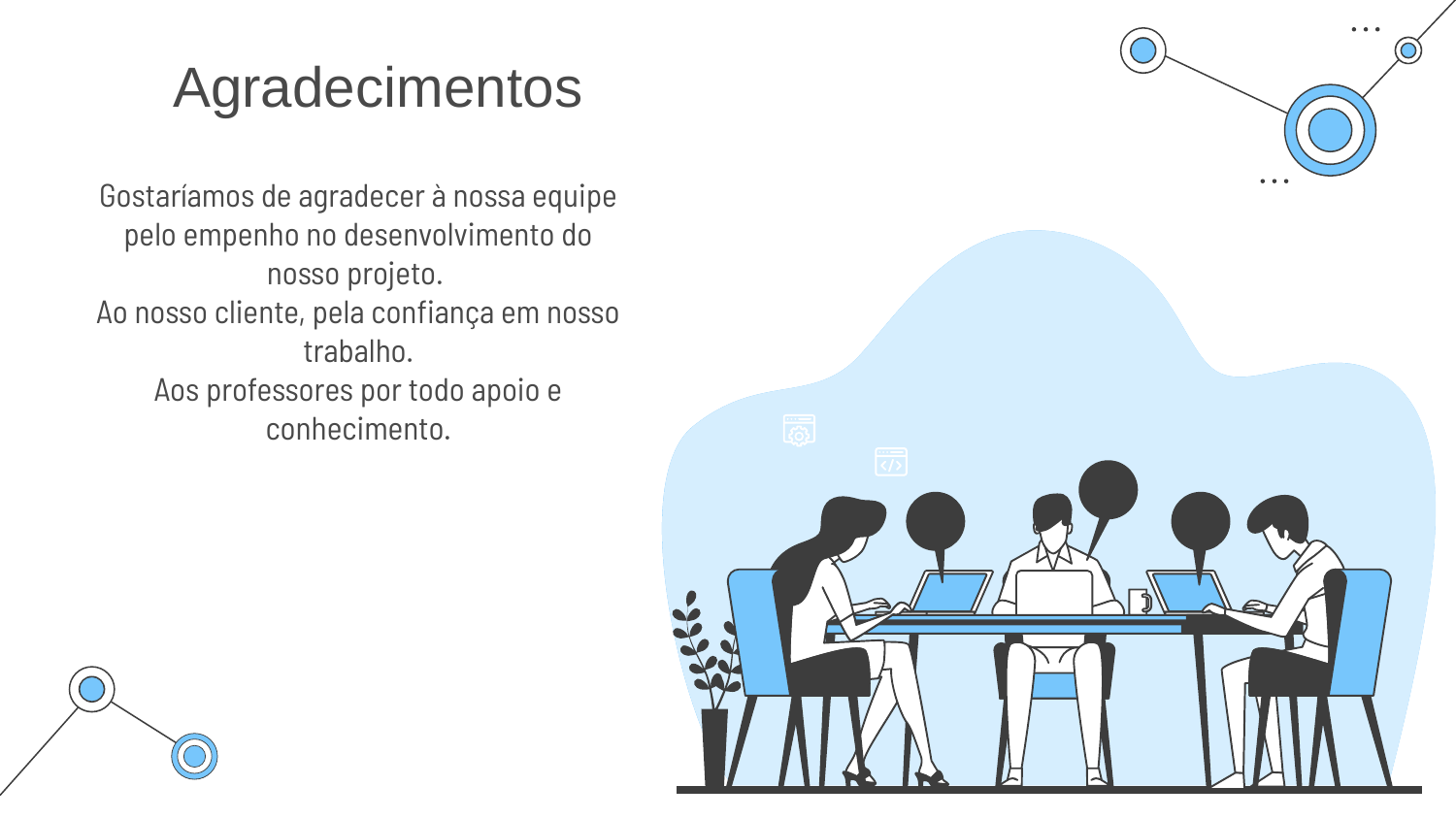

# Agradecimentos
Gostaríamos de agradecer à nossa equipe pelo empenho no desenvolvimento do nosso projeto.
Ao nosso cliente, pela confiança em nosso trabalho.
Aos professores por todo apoio e conhecimento.